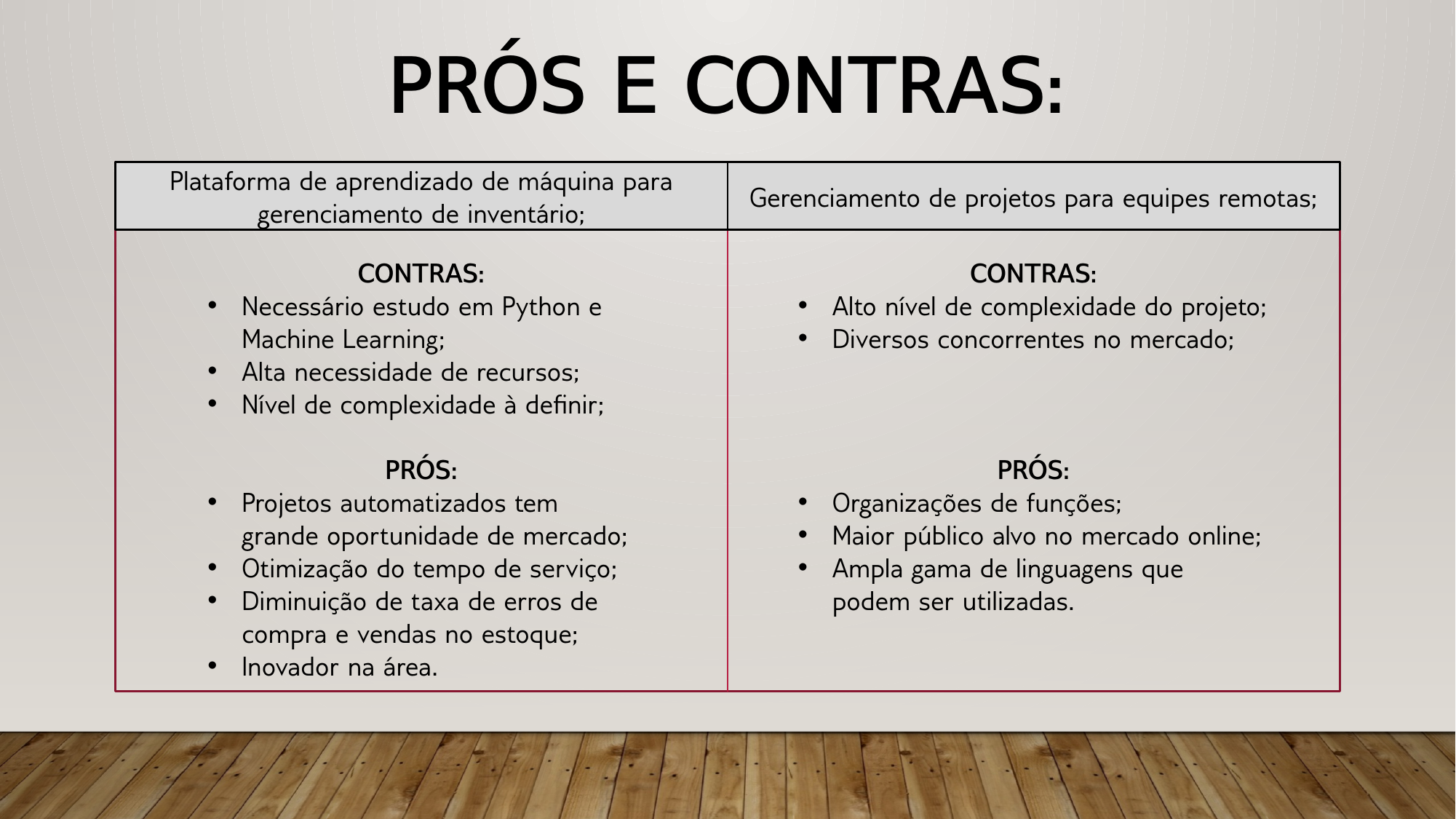

# PRÓS E CONTRAS:

Plataforma de aprendizado de máquina para gerenciamento de inventário;
Gerenciamento de projetos para equipes remotas;
CONTRAS:
Necessário estudo em Python e Machine Learning;
Alta necessidade de recursos;
Nível de complexidade à definir;

PRÓS:
Projetos automatizados tem grande oportunidade de mercado;
Otimização do tempo de serviço;
Diminuição de taxa de erros de compra e vendas no estoque;
Inovador na área.

CONTRAS:
Alto nível de complexidade do projeto;
Diversos concorrentes no mercado;

PRÓS:
Organizações de funções;
Maior público alvo no mercado online;
Ampla gama de linguagens que podem ser utilizadas.